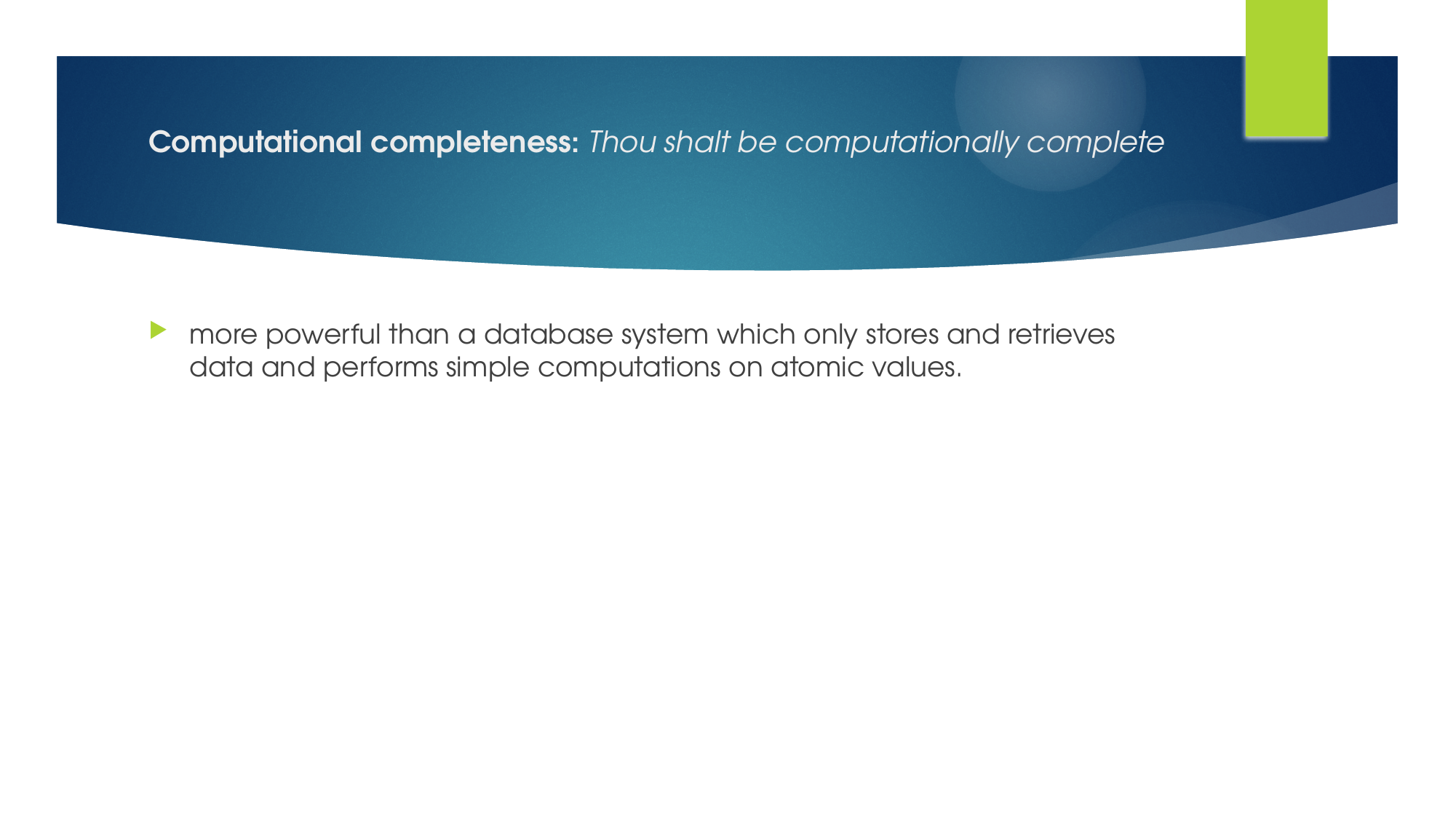

# Computational completeness: Thou shalt be computationally complete
more powerful than a database system which only stores and retrieves data and performs simple computations on atomic values.